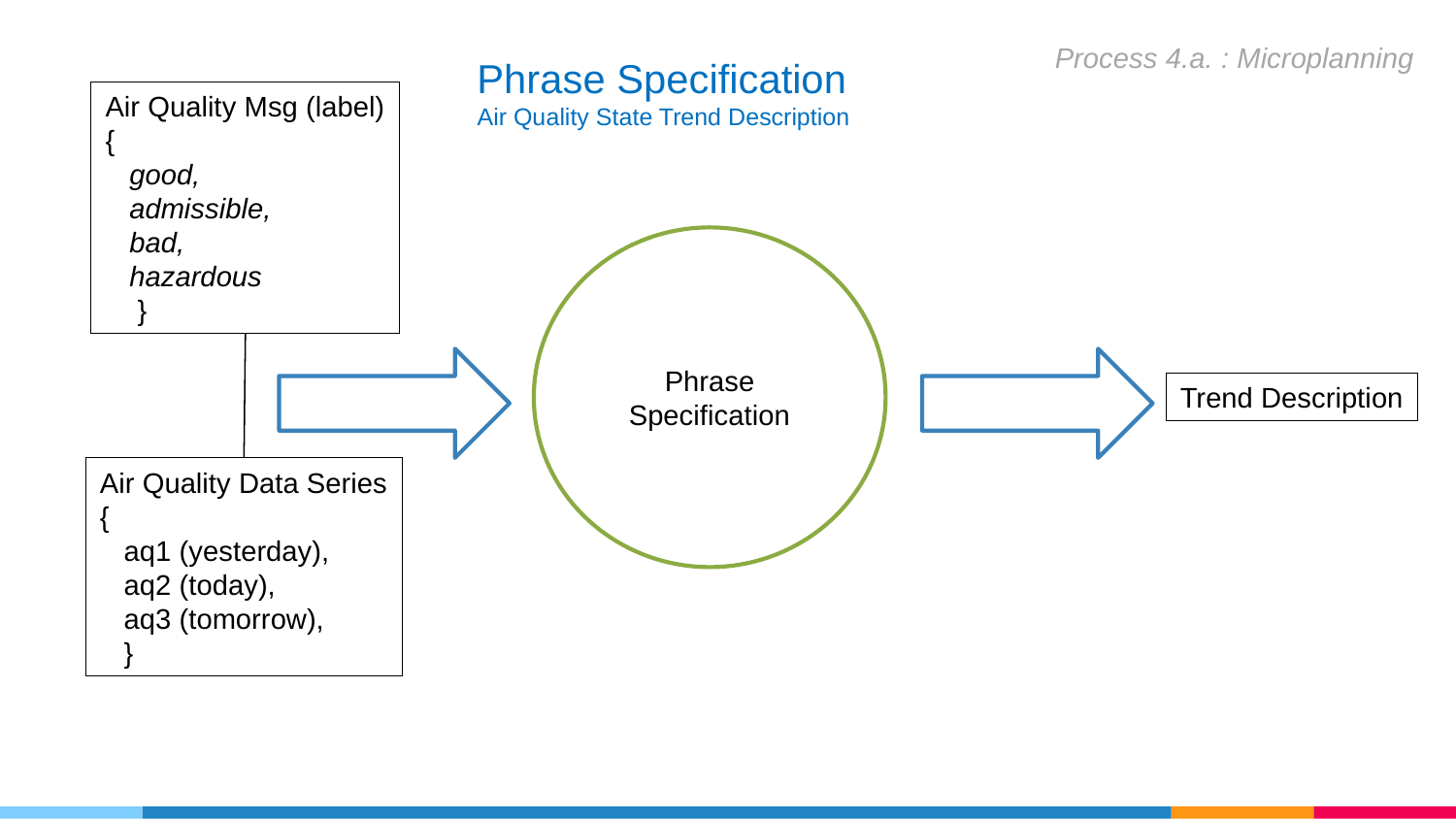

Process 4.a. : Microplanning
Phrase Specification
Air Quality Msg (label)
{
   good,
   admissible,
   bad,
   hazardous
    }
Air Quality State Trend Description
Phrase Specification

Trend Description
Air Quality Data Series
{
   aq1 (yesterday),
   aq2 (today),
   aq3 (tomorrow),
   }